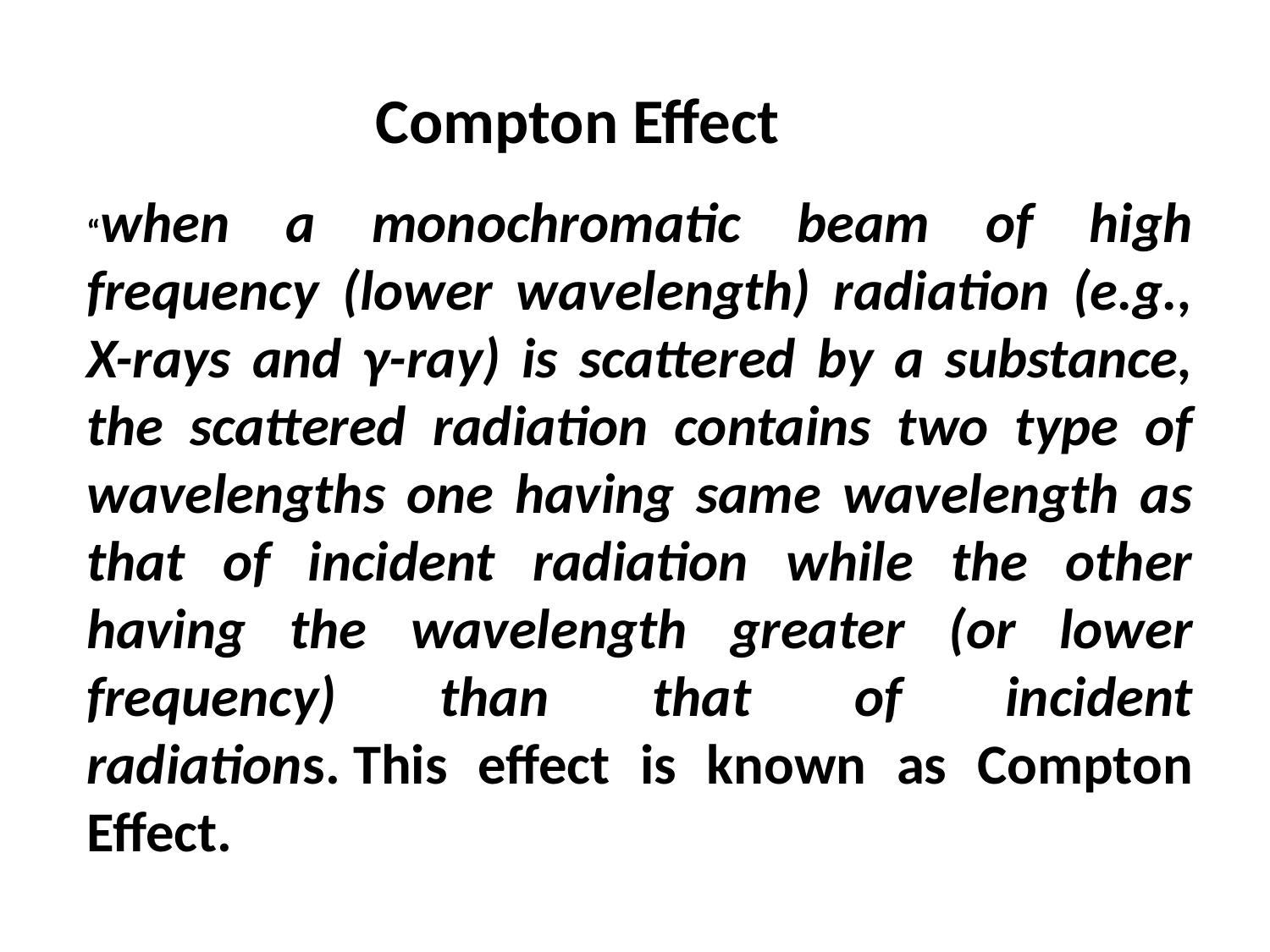

Compton Effect
“when a monochromatic beam of high frequency (lower wavelength) radiation (e.g., X-rays and γ-ray) is scattered by a substance, the scattered radiation contains two type of wavelengths one having same wavelength as that of incident radiation while the other having the wavelength greater (or lower frequency) than that of incident radiations. This effect is known as Compton Effect.